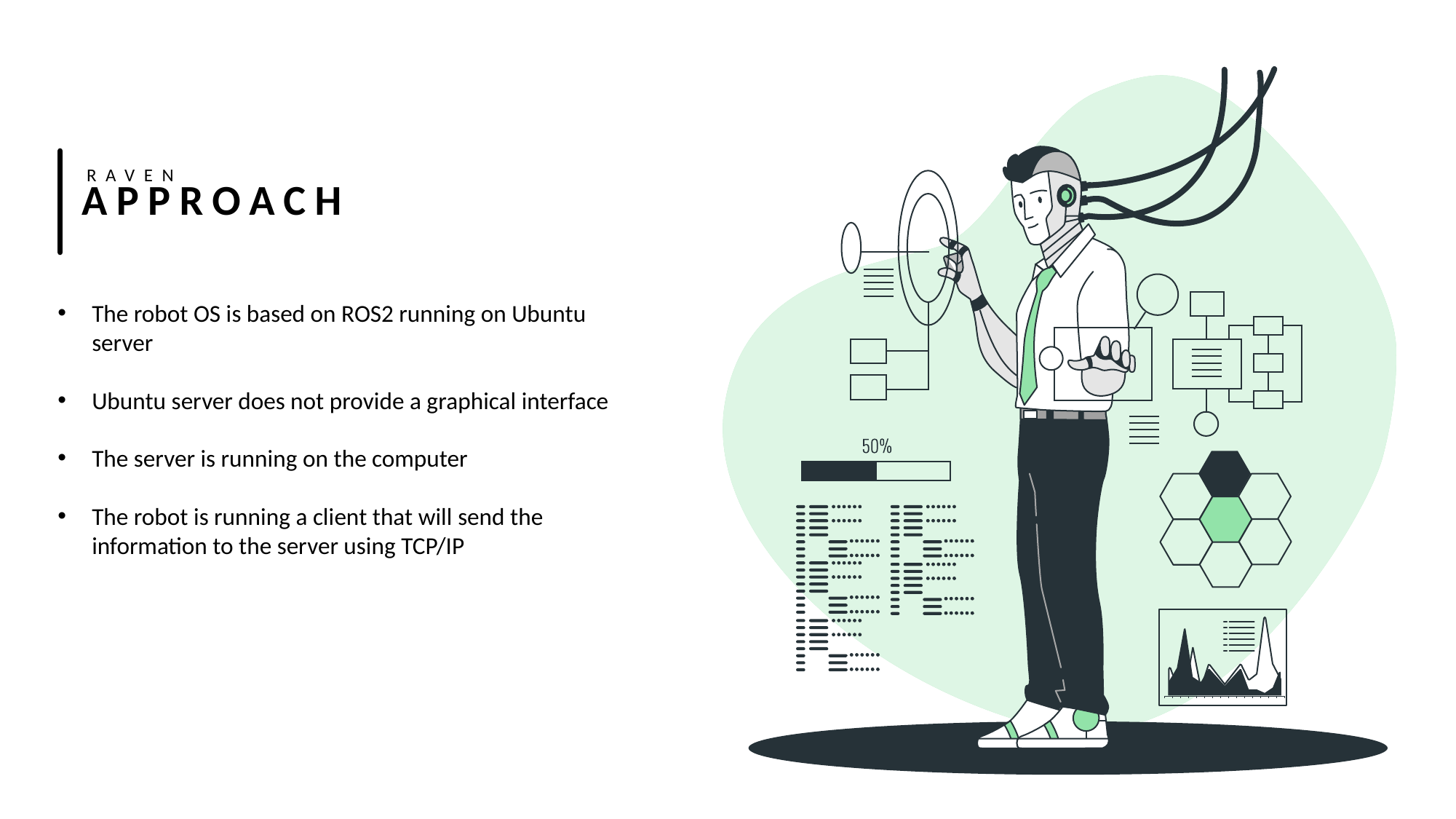

RAVEN
APPROACH

The robot OS is based on ROS2 running on Ubuntu server

Ubuntu server does not provide a graphical interface

The server is running on the computer

The robot is running a client that will send the information to the server using TCP/IP